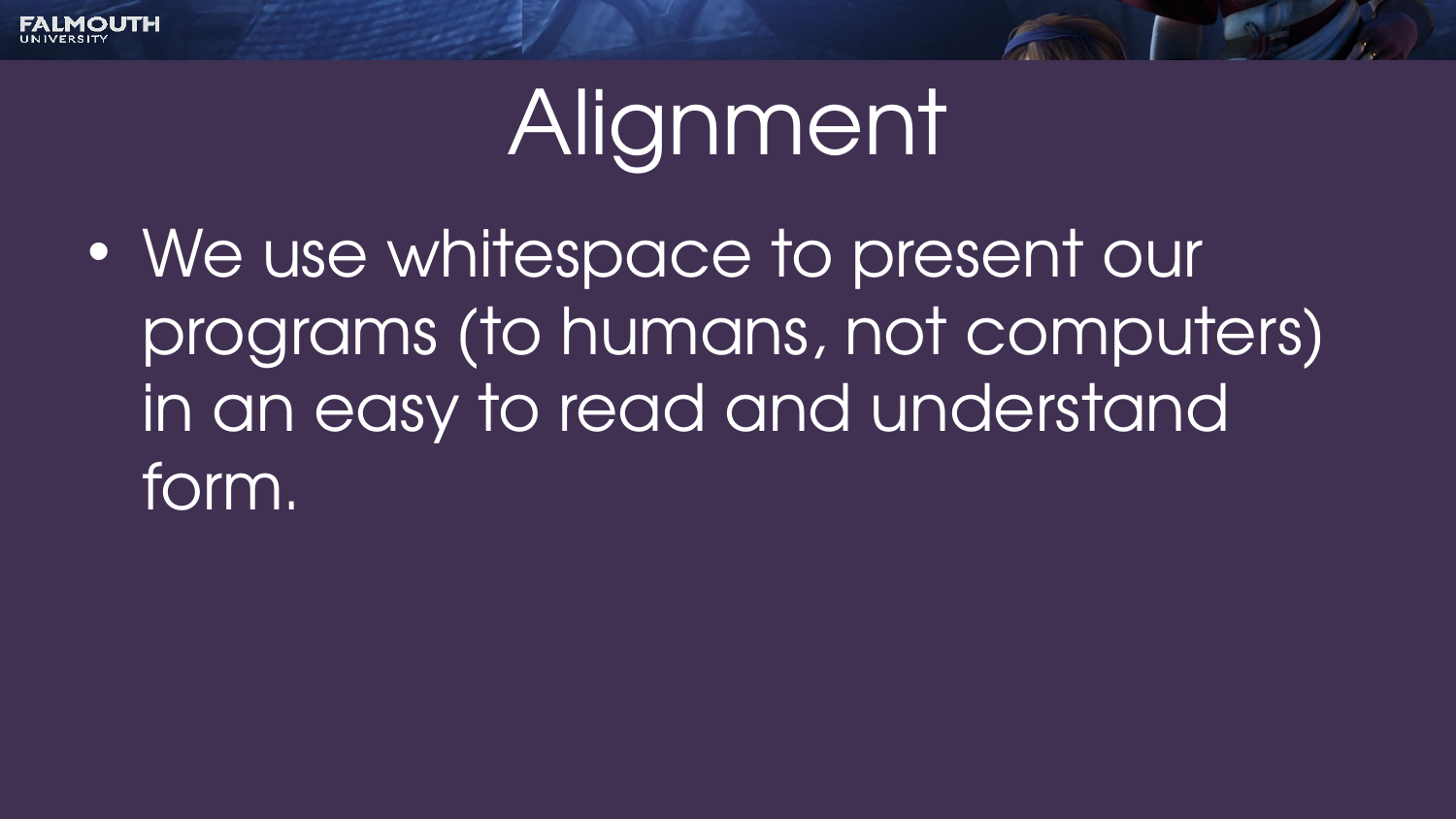

# Alignment
We use whitespace to present our programs (to humans, not computers) in an easy to read and understand form.